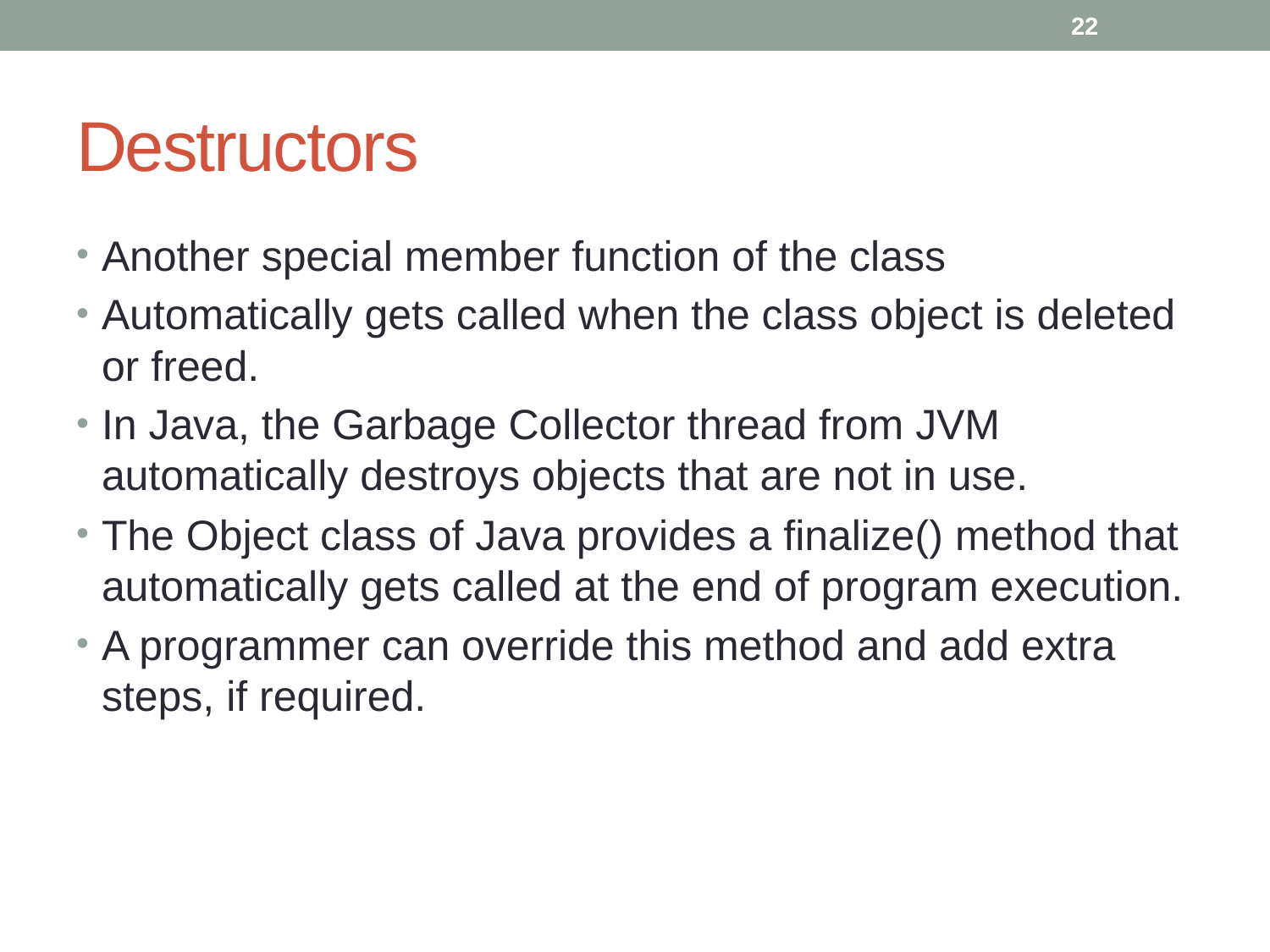

22
# Destructors
Another special member function of the class
Automatically gets called when the class object is deleted or freed.
In Java, the Garbage Collector thread from JVM automatically destroys objects that are not in use.
The Object class of Java provides a finalize() method that automatically gets called at the end of program execution.
A programmer can override this method and add extra steps, if required.